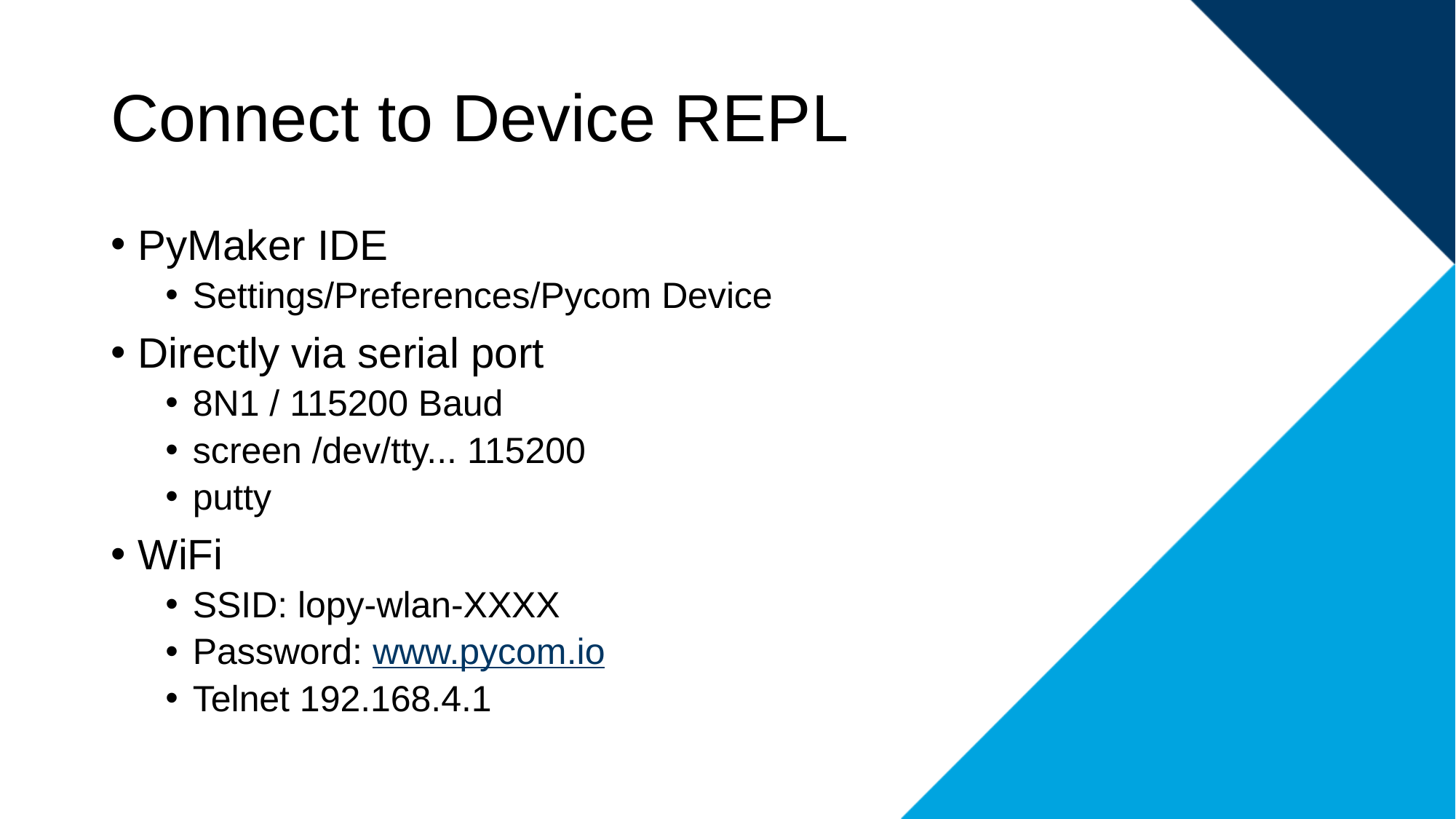

# Connect to Device REPL
PyMaker IDE
Settings/Preferences/Pycom Device
Directly via serial port
8N1 / 115200 Baud
screen /dev/tty... 115200
putty
WiFi
SSID: lopy-wlan-XXXX
Password: www.pycom.io
Telnet 192.168.4.1